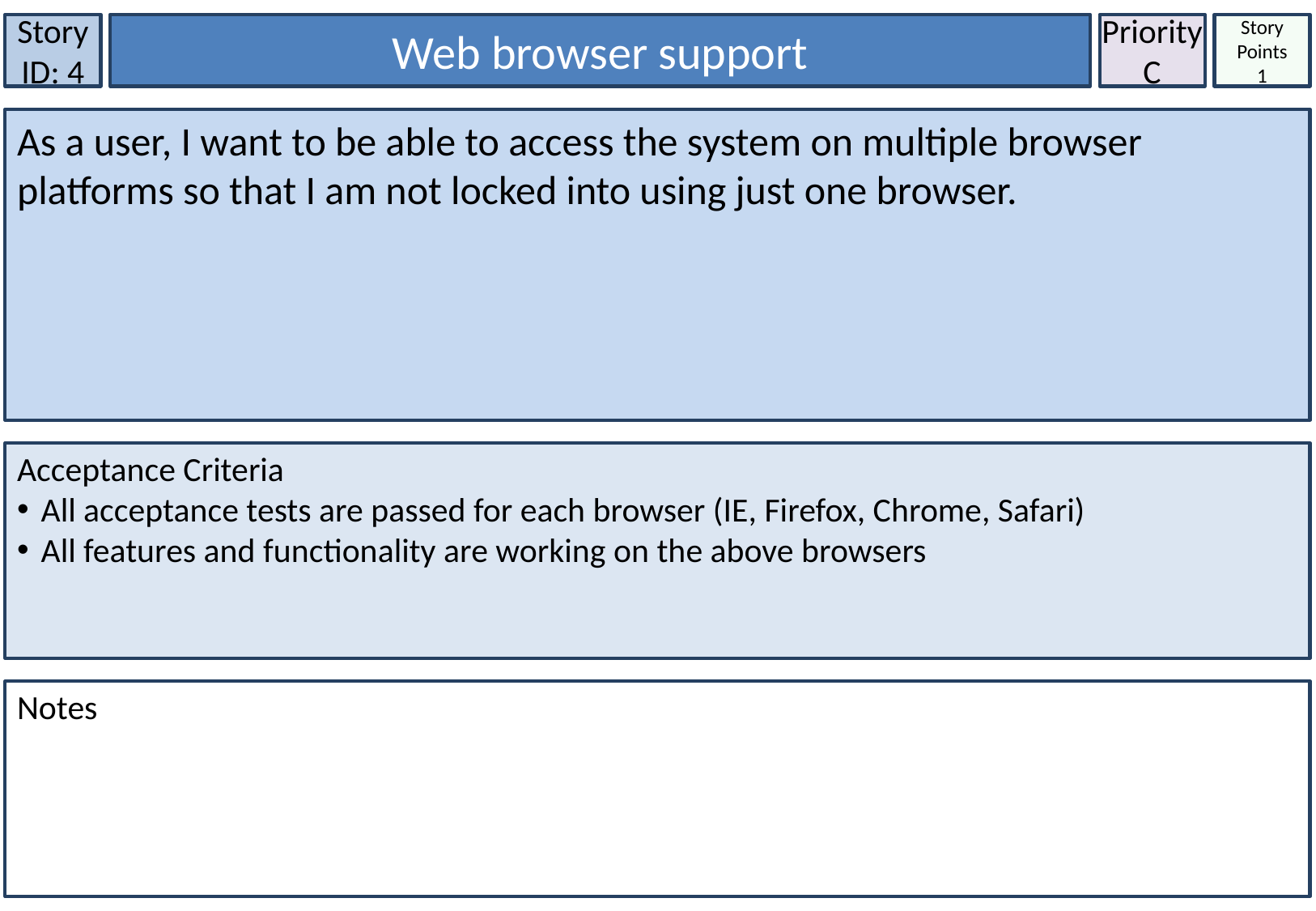

Story ID: 4
Web browser support
Priority
C
Story Points
1
As a user, I want to be able to access the system on multiple browser platforms so that I am not locked into using just one browser.
Acceptance Criteria
All acceptance tests are passed for each browser (IE, Firefox, Chrome, Safari)
All features and functionality are working on the above browsers
Notes